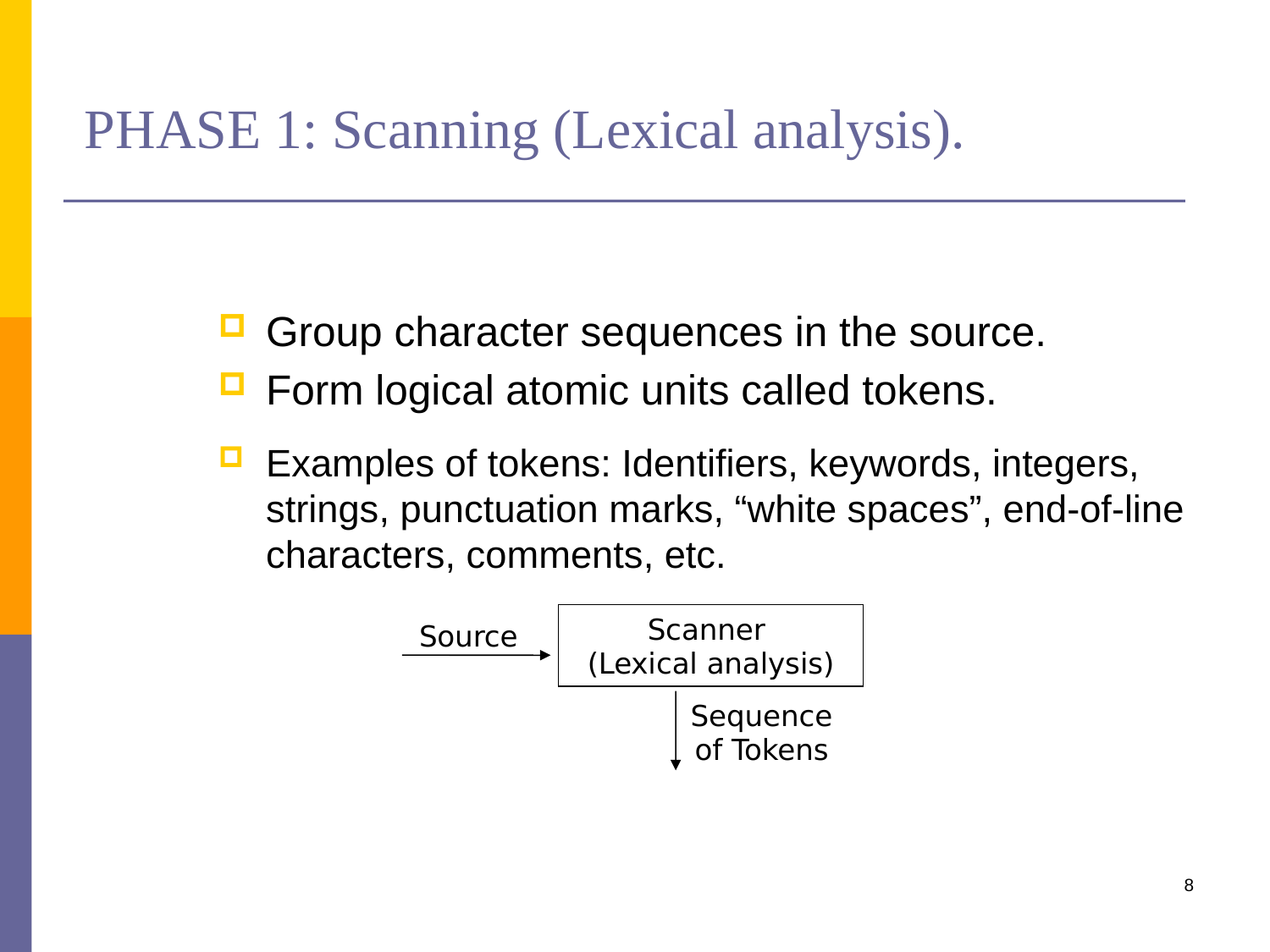

# PHASE 1: Scanning (Lexical analysis).
Group character sequences in the source.
Form logical atomic units called tokens.

Examples of tokens: Identifiers, keywords, integers, strings, punctuation marks, “white spaces”, end-of-line characters, comments, etc.

Scanner
(Lexical analysis)
Source

Sequence of Tokens

8